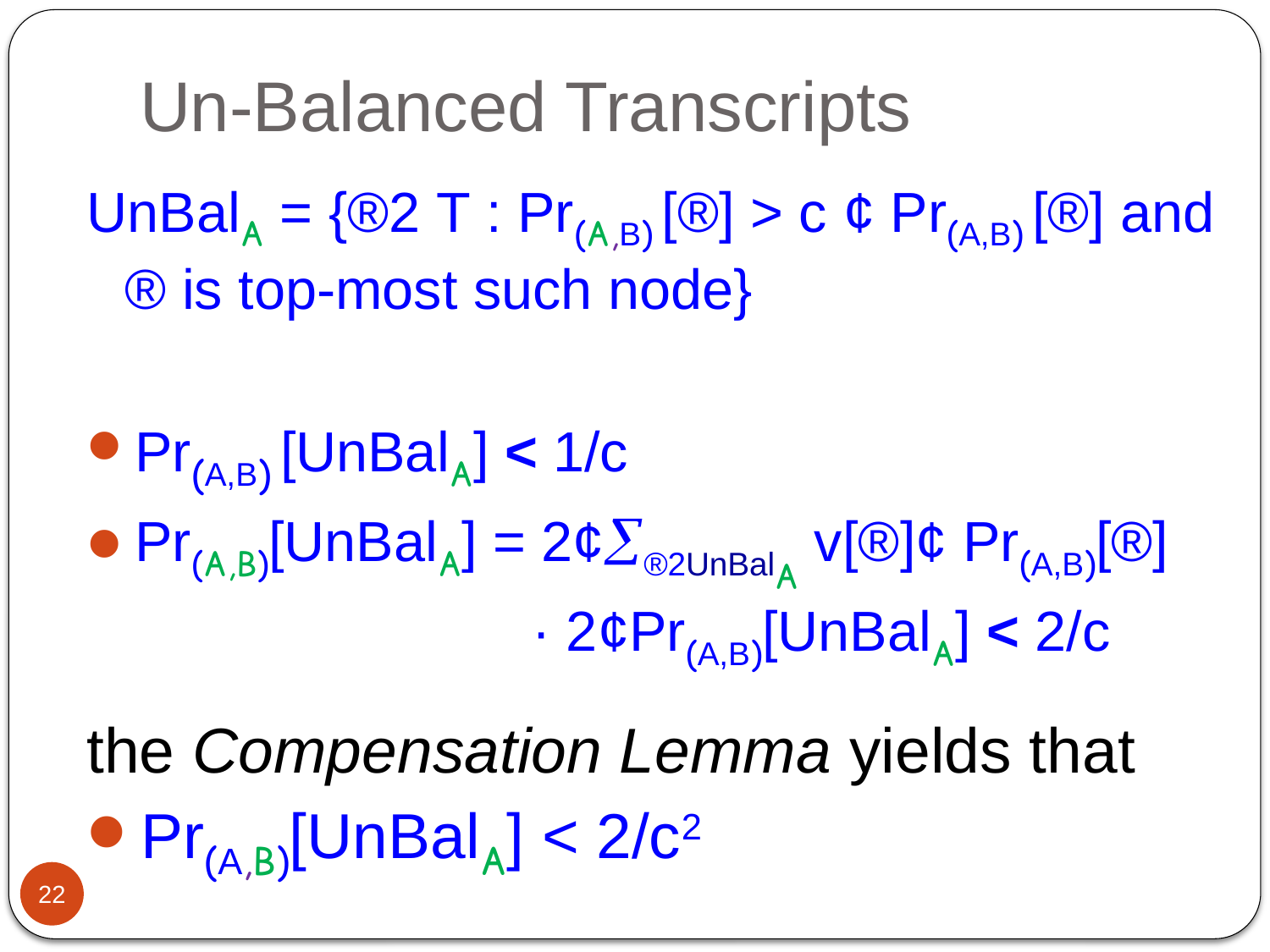

# Un-Balanced Transcripts
UnBalA = {®2 T : Pr(A,B) [®] > c ¢ Pr(A,B) [®] and ® is top-most such node}

Pr(A,B) [UnBalA] < 1/c
Pr(A,B)[UnBalA] = 2¢∑®2UnBalA v[®]¢ Pr(A,B)[®]
                          · 2¢Pr(A,B)[UnBalA] < 2/c

the Compensation Lemma yields that
Pr(A,B)[UnBalA] < 2/c2
22